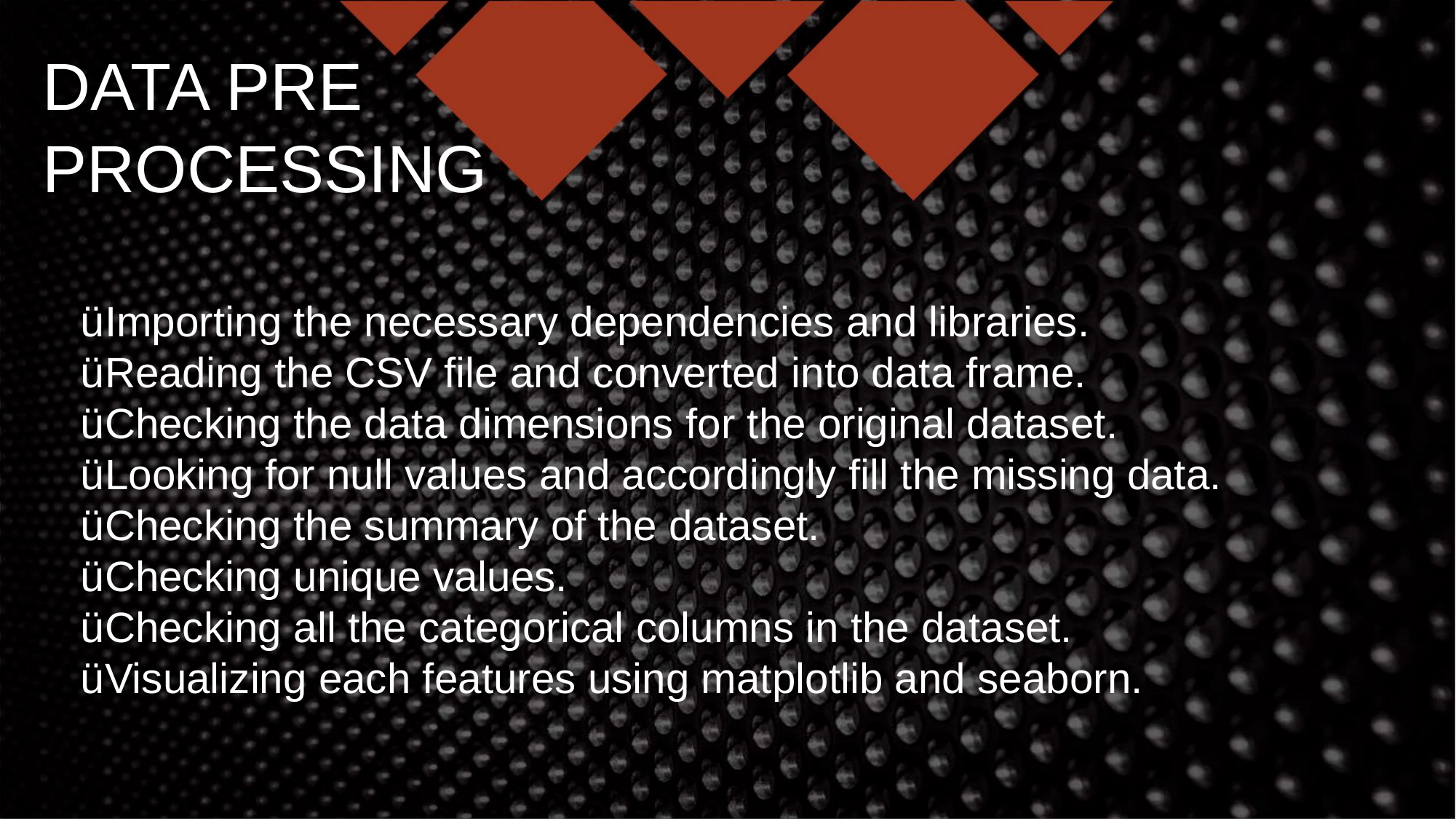

DATA PRE PROCESSING
üImporting the necessary dependencies and libraries.
üReading the CSV file and converted into data frame.
üChecking the data dimensions for the original dataset.
üLooking for null values and accordingly fill the missing data.
üChecking the summary of the dataset.
üChecking unique values.
üChecking all the categorical columns in the dataset.
üVisualizing each features using matplotlib and seaborn.